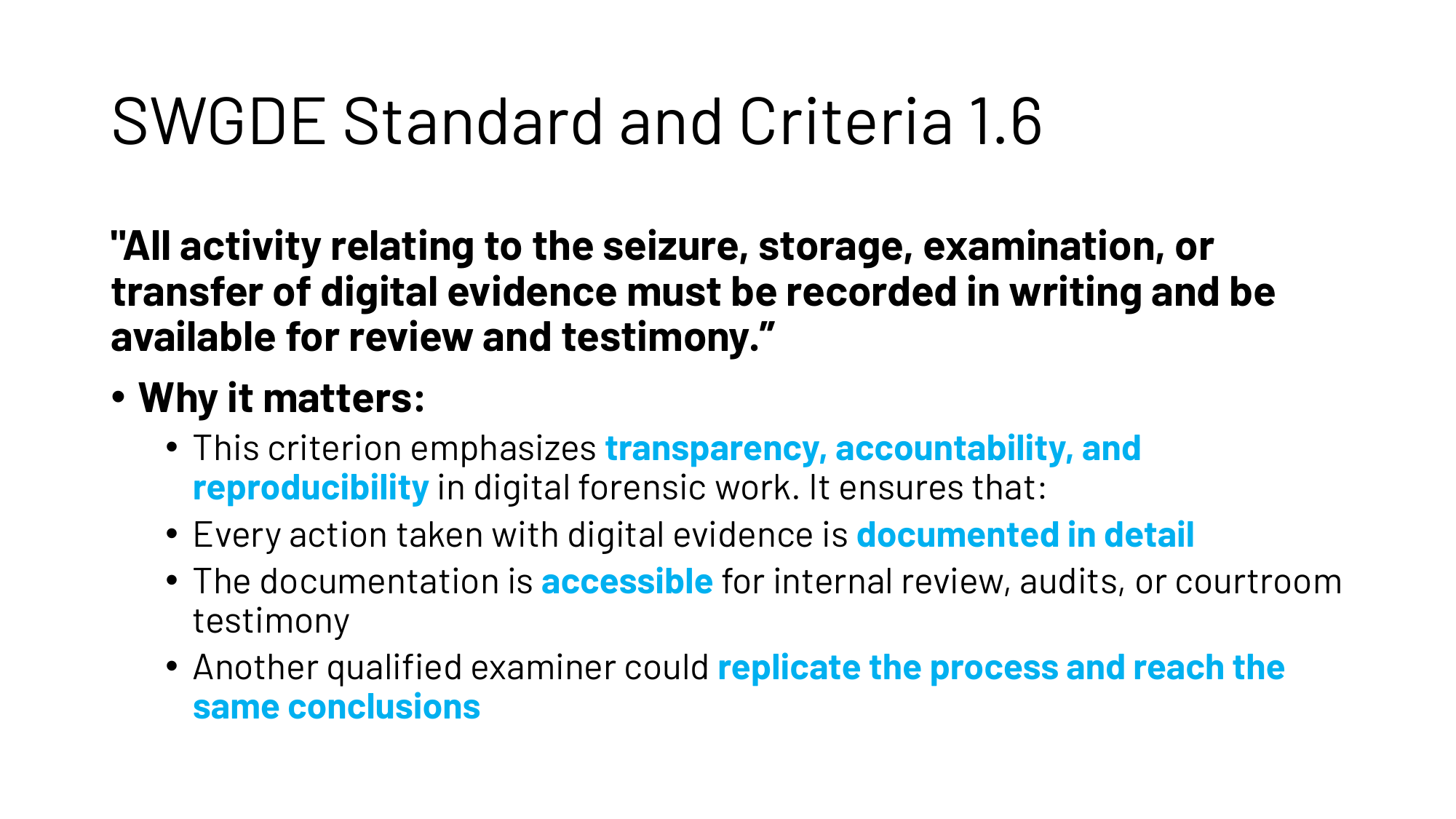

# SWGDE Standard and Criteria 1.6
"All activity relating to the seizure, storage, examination, or transfer of digital evidence must be recorded in writing and be available for review and testimony.”
Why it matters:
This criterion emphasizes transparency, accountability, and reproducibility in digital forensic work. It ensures that:
Every action taken with digital evidence is documented in detail
The documentation is accessible for internal review, audits, or courtroom testimony
Another qualified examiner could replicate the process and reach the same conclusions